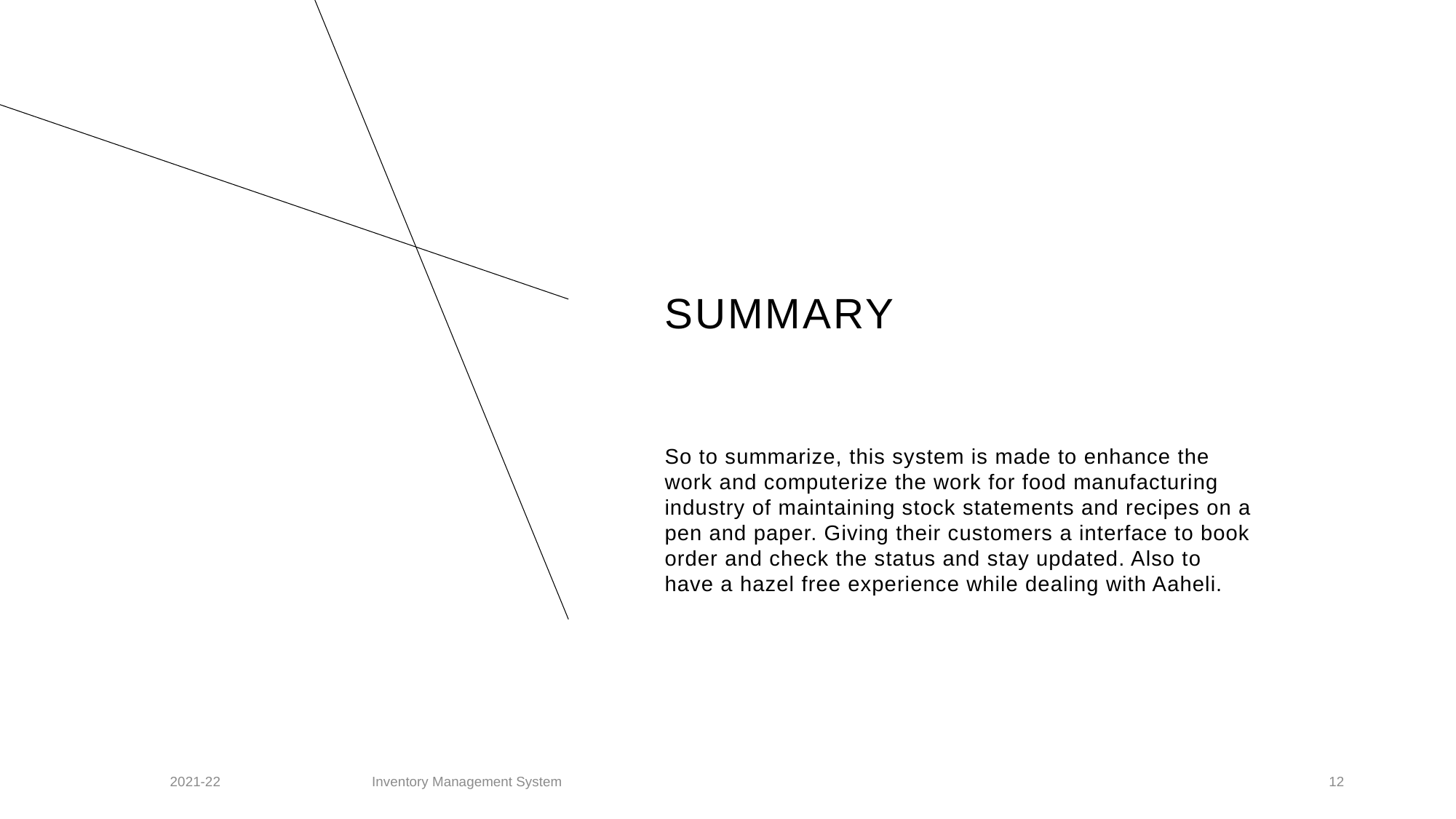

# SUMMARY
So to summarize, this system is made to enhance the work and computerize the work for food manufacturing industry of maintaining stock statements and recipes on a pen and paper. Giving their customers a interface to book order and check the status and stay updated. Also to have a hazel free experience while dealing with Aaheli.
Inventory Management System
2021-22
12